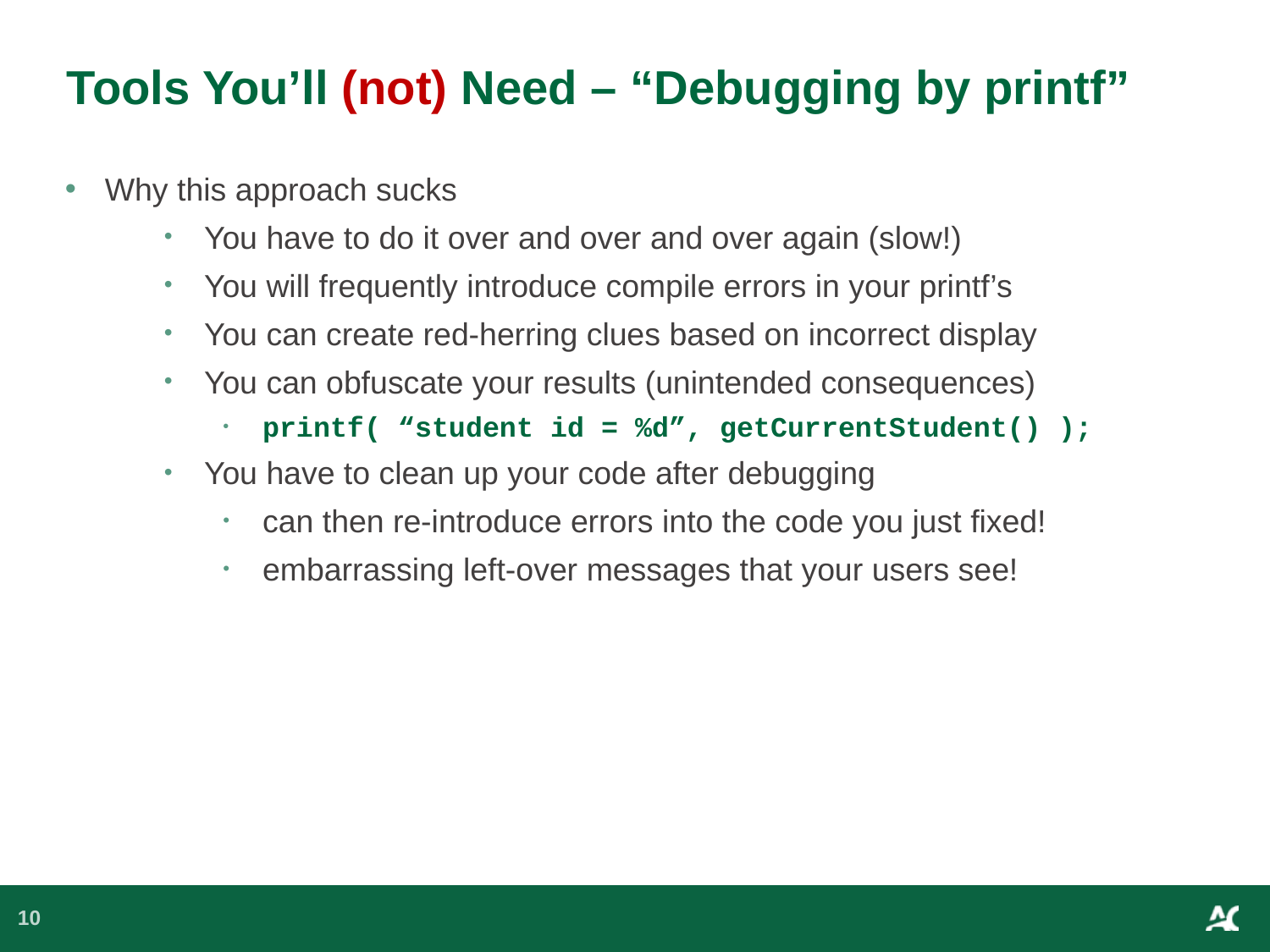

# Tools You’ll (not) Need – “Debugging by printf”
Why this approach sucks
You have to do it over and over and over again (slow!)
You will frequently introduce compile errors in your printf’s
You can create red-herring clues based on incorrect display
You can obfuscate your results (unintended consequences)
printf( “student id = %d”, getCurrentStudent() );
You have to clean up your code after debugging
can then re-introduce errors into the code you just fixed!
embarrassing left-over messages that your users see!
10